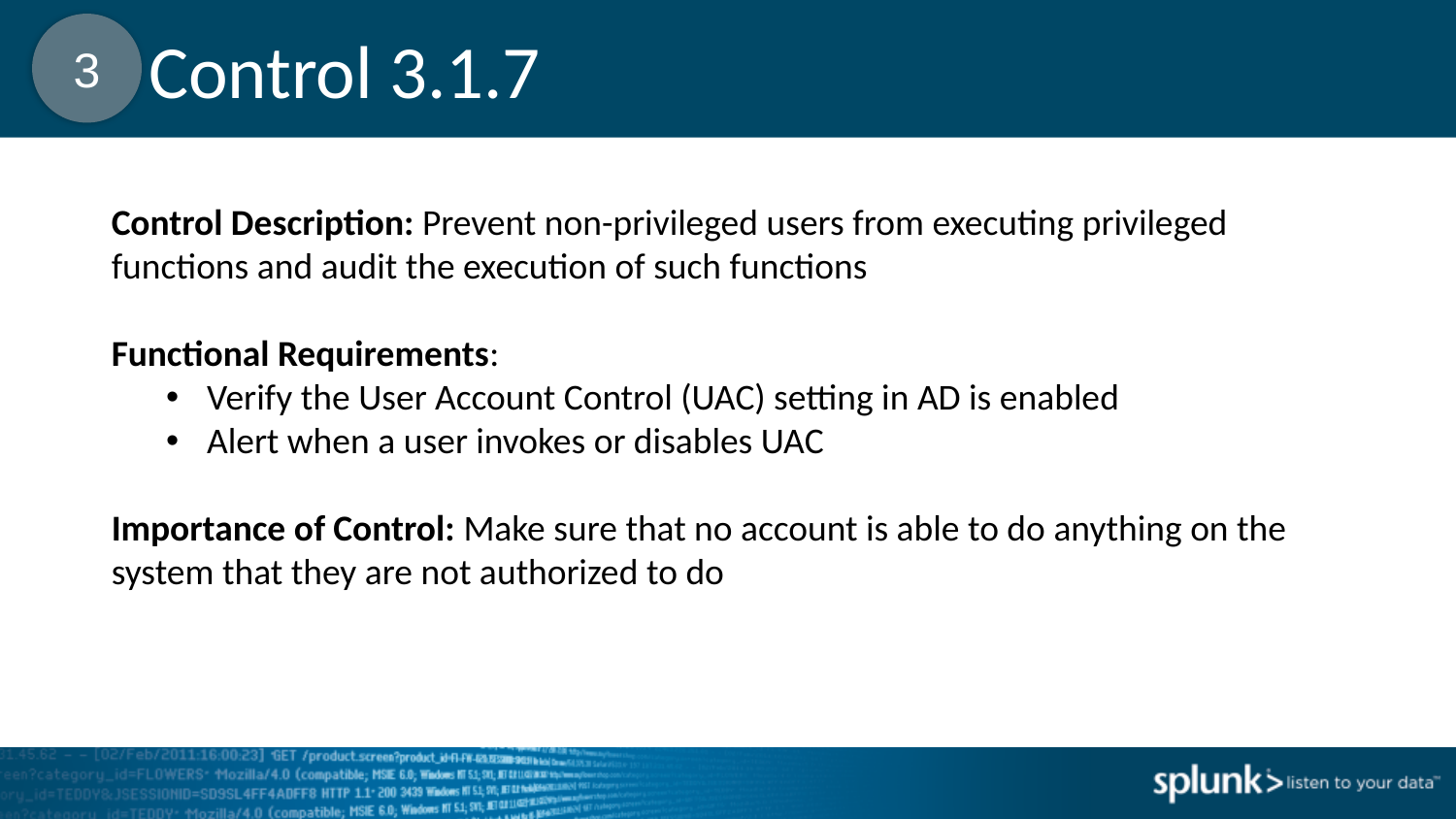

# Control 3.1.7
        Control 3.1.7
3
Control Description: Prevent non-privileged users from executing privileged functions and audit the execution of such functions

Functional Requirements:
Verify the User Account Control (UAC) setting in AD is enabled
Alert when a user invokes or disables UAC

Importance of Control: Make sure that no account is able to do anything on the system that they are not authorized to do